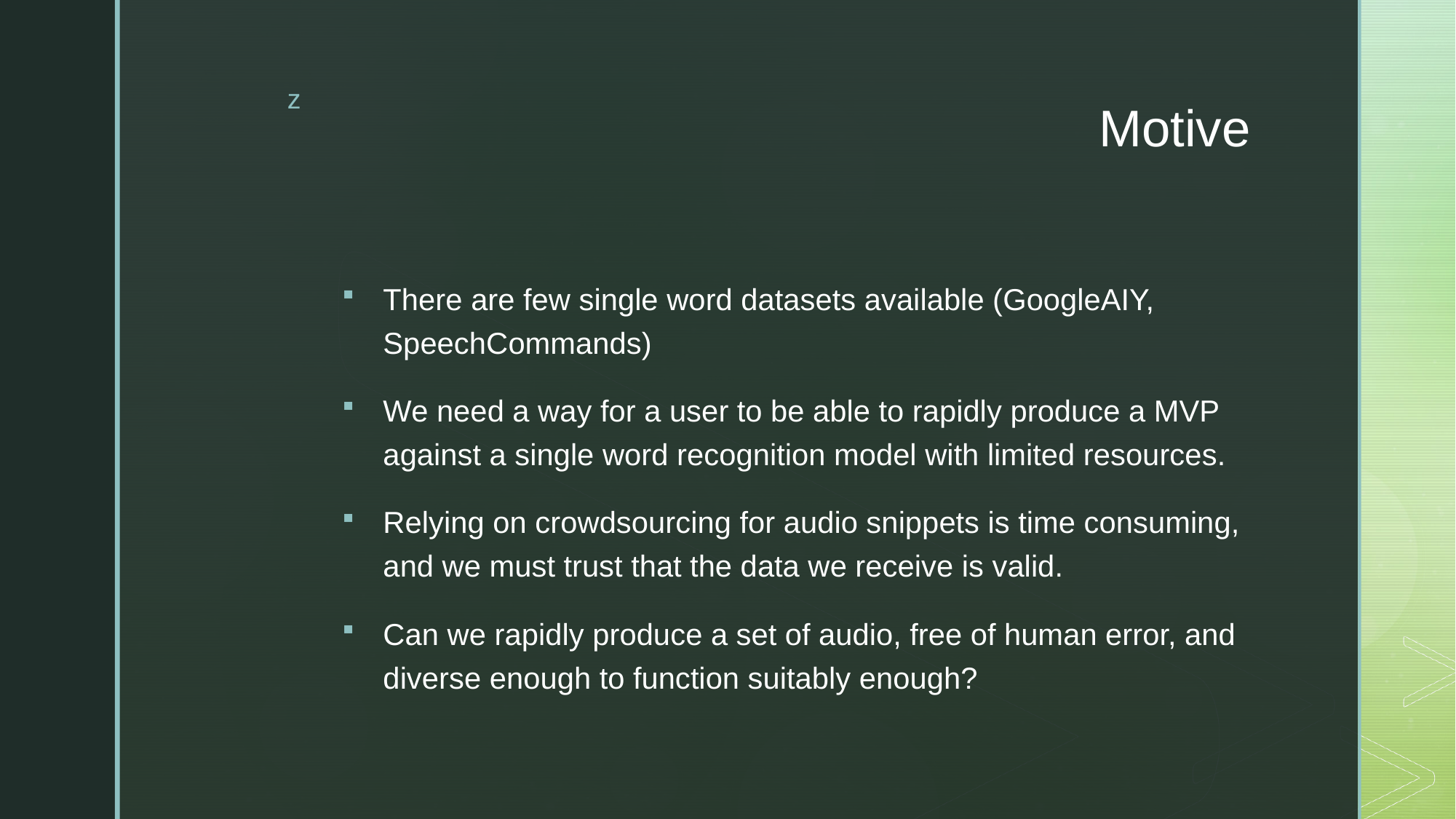

# Motive
There are few single word datasets available (GoogleAIY, SpeechCommands)
We need a way for a user to be able to rapidly produce a MVP against a single word recognition model with limited resources.
Relying on crowdsourcing for audio snippets is time consuming, and we must trust that the data we receive is valid.
Can we rapidly produce a set of audio, free of human error, and diverse enough to function suitably enough?